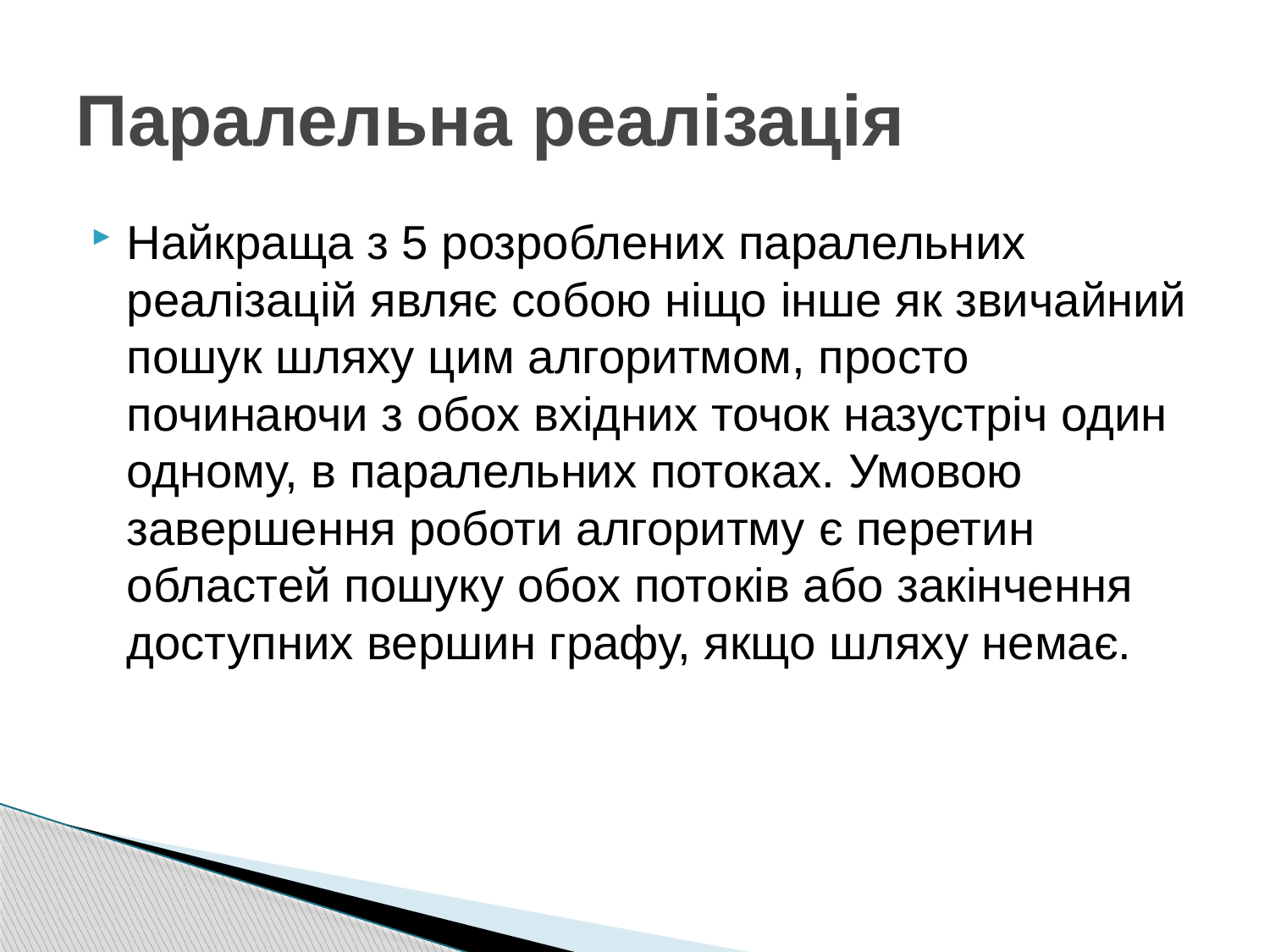

# Паралельна реалізація
Найкраща з 5 розроблених паралельних реалізацій являє собою ніщо інше як звичайний пошук шляху цим алгоритмом, просто починаючи з обох вхідних точок назустріч один одному, в паралельних потоках. Умовою завершення роботи алгоритму є перетин областей пошуку обох потоків або закінчення доступних вершин графу, якщо шляху немає.